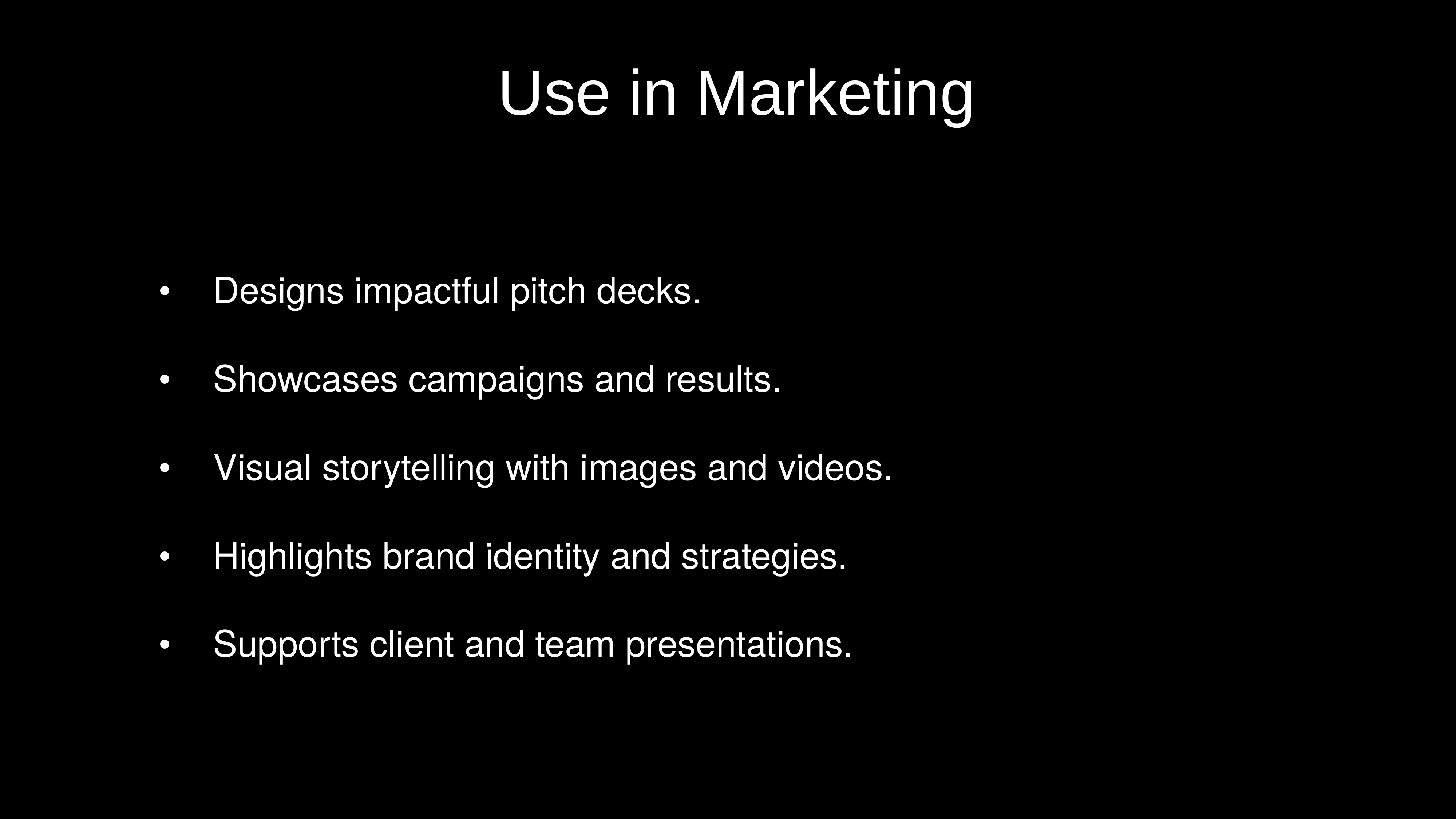

# Use in Marketing
	•	Designs impactful pitch decks.
	•	Showcases campaigns and results.
	•	Visual storytelling with images and videos.
	•	Highlights brand identity and strategies.
	•	Supports client and team presentations.